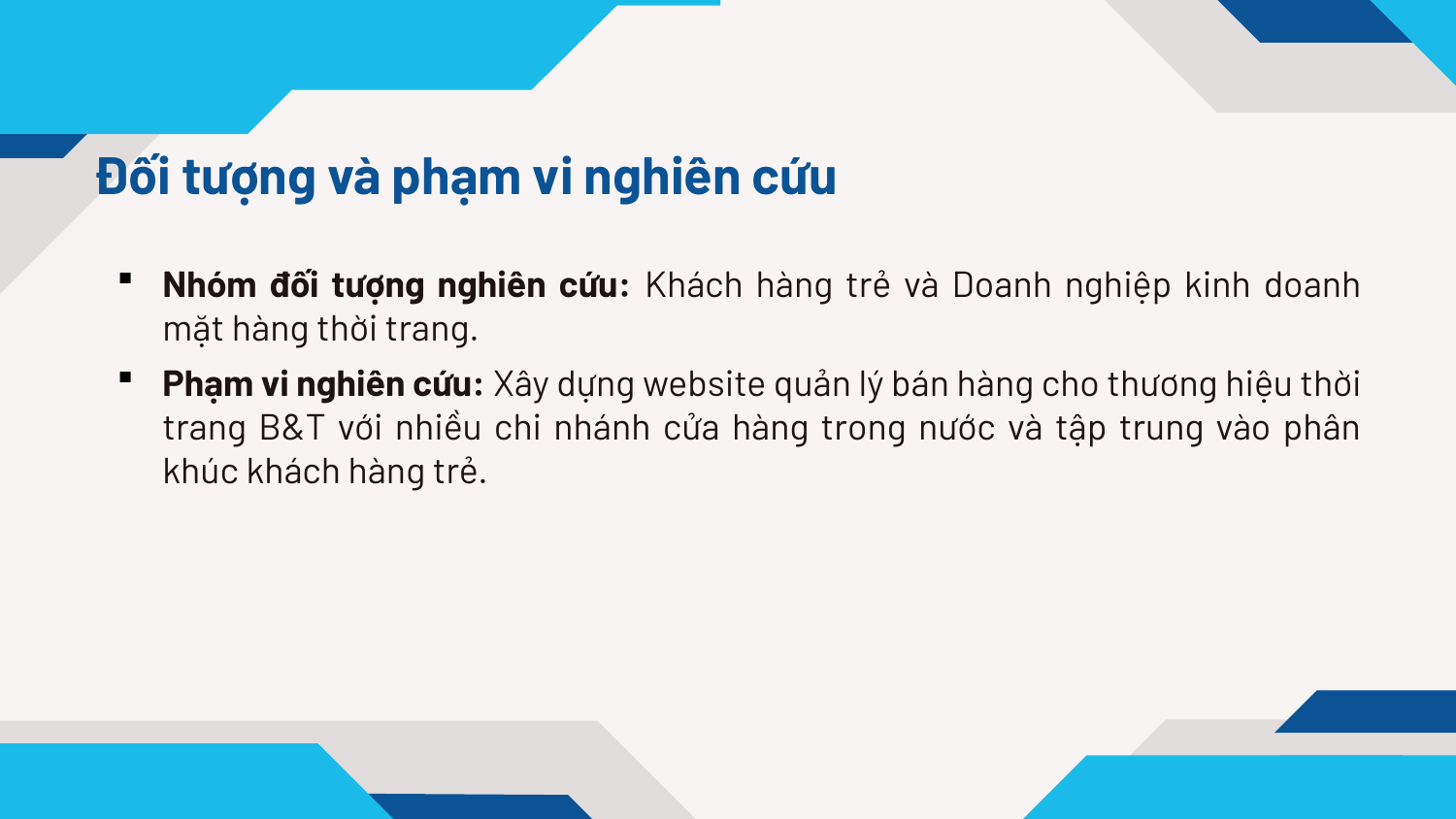

Đối tượng và phạm vi nghiên cứu

Nhóm đối tượng nghiên cứu: Khách hàng trẻ và Doanh nghiệp kinh doanh mặt hàng thời trang.
Phạm vi nghiên cứu: Xây dựng website quản lý bán hàng cho thương hiệu thời trang B&T với nhiều chi nhánh cửa hàng trong nước và tập trung vào phân khúc khách hàng trẻ.